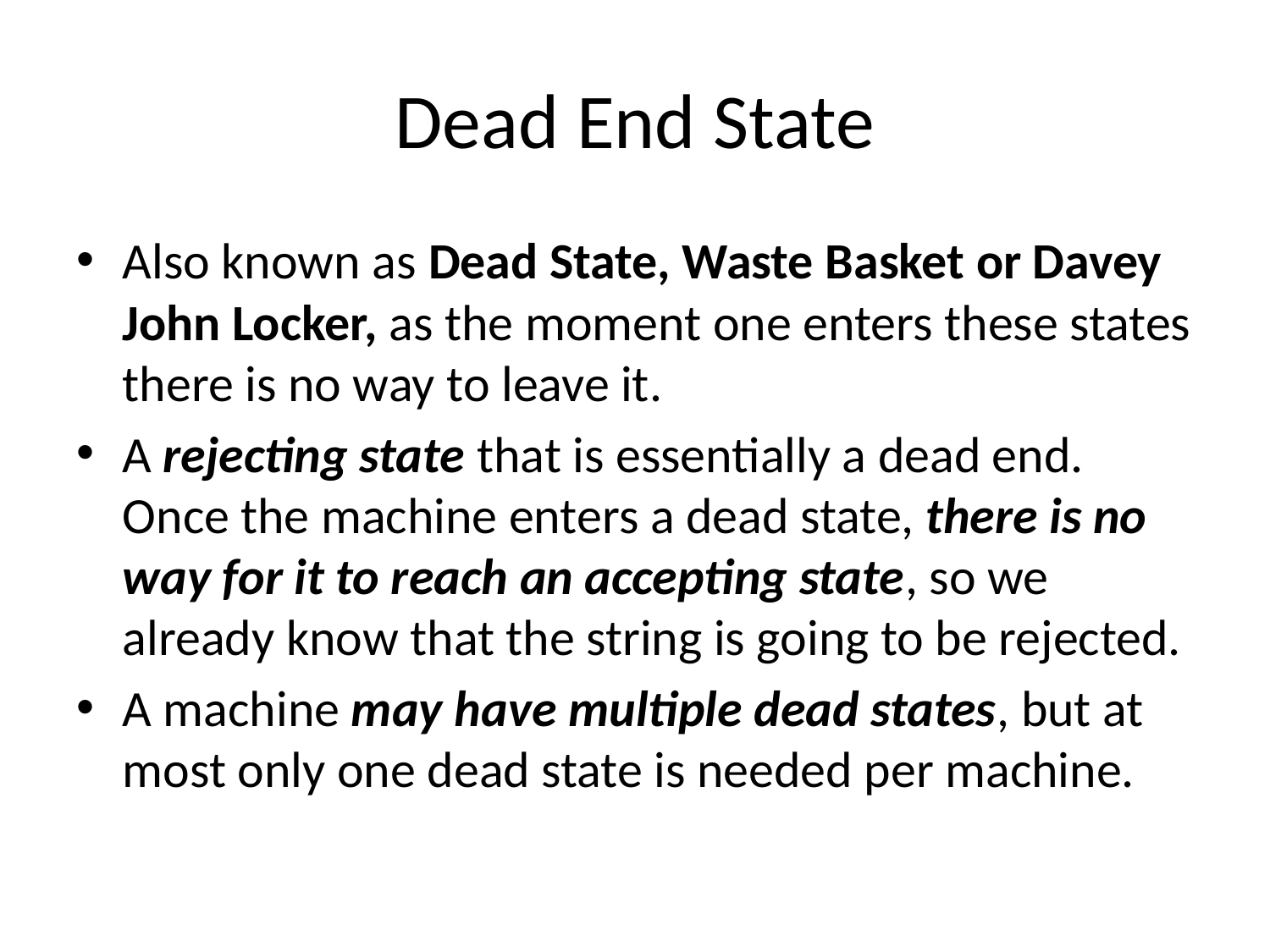

# Dead End State
Also known as Dead State, Waste Basket or Davey John Locker, as the moment one enters these states there is no way to leave it.
A rejecting state that is essentially a dead end. Once the machine enters a dead state, there is no way for it to reach an accepting state, so we already know that the string is going to be rejected.
A machine may have multiple dead states, but at most only one dead state is needed per machine.